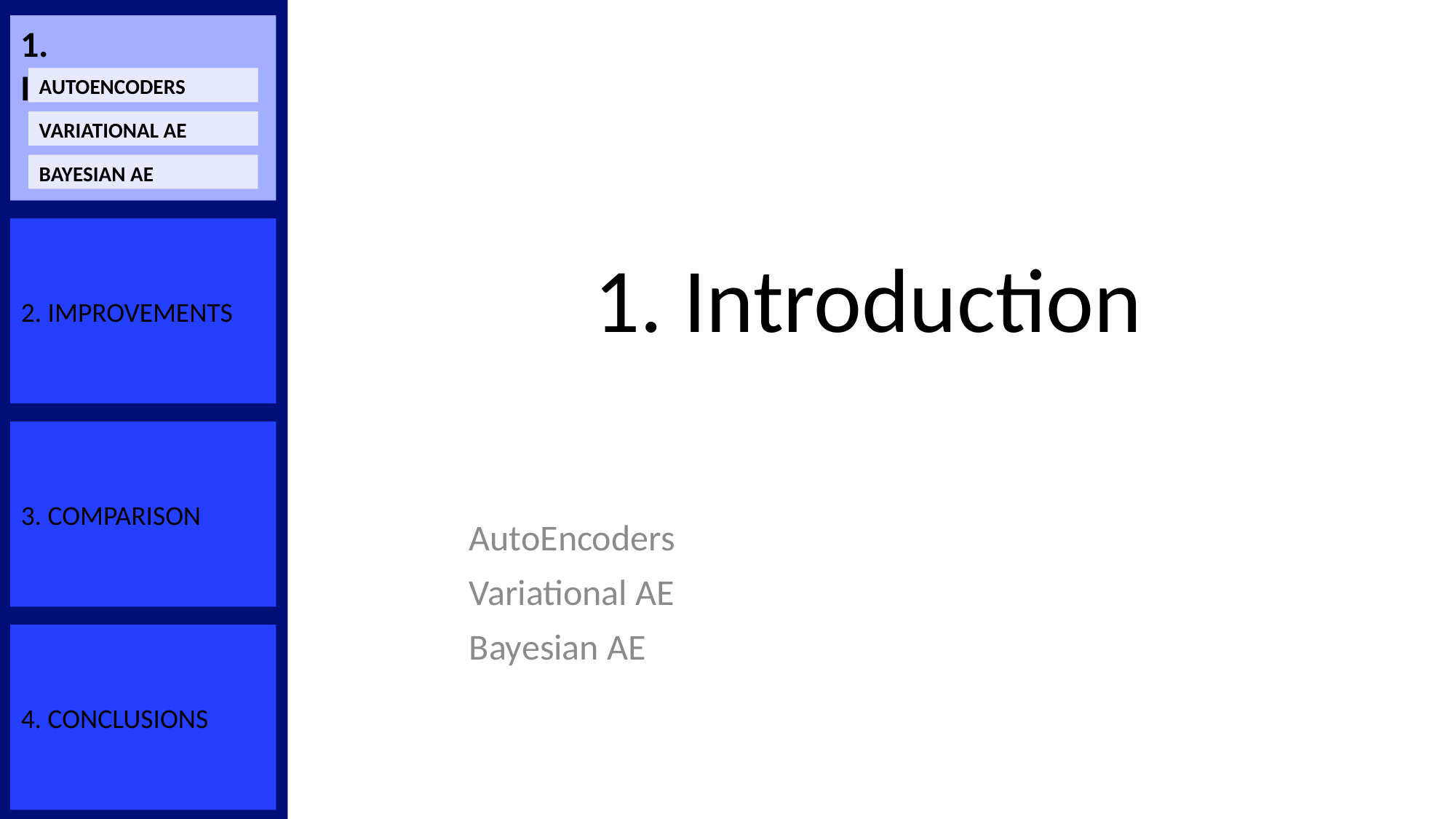

1. Introduction
# 1. Introduction
AutoEncoders
Variational AE
Bayesian AE
2. Improvements
3. Comparison
AutoEncoders
Variational AE
Bayesian AE
4. Conclusions